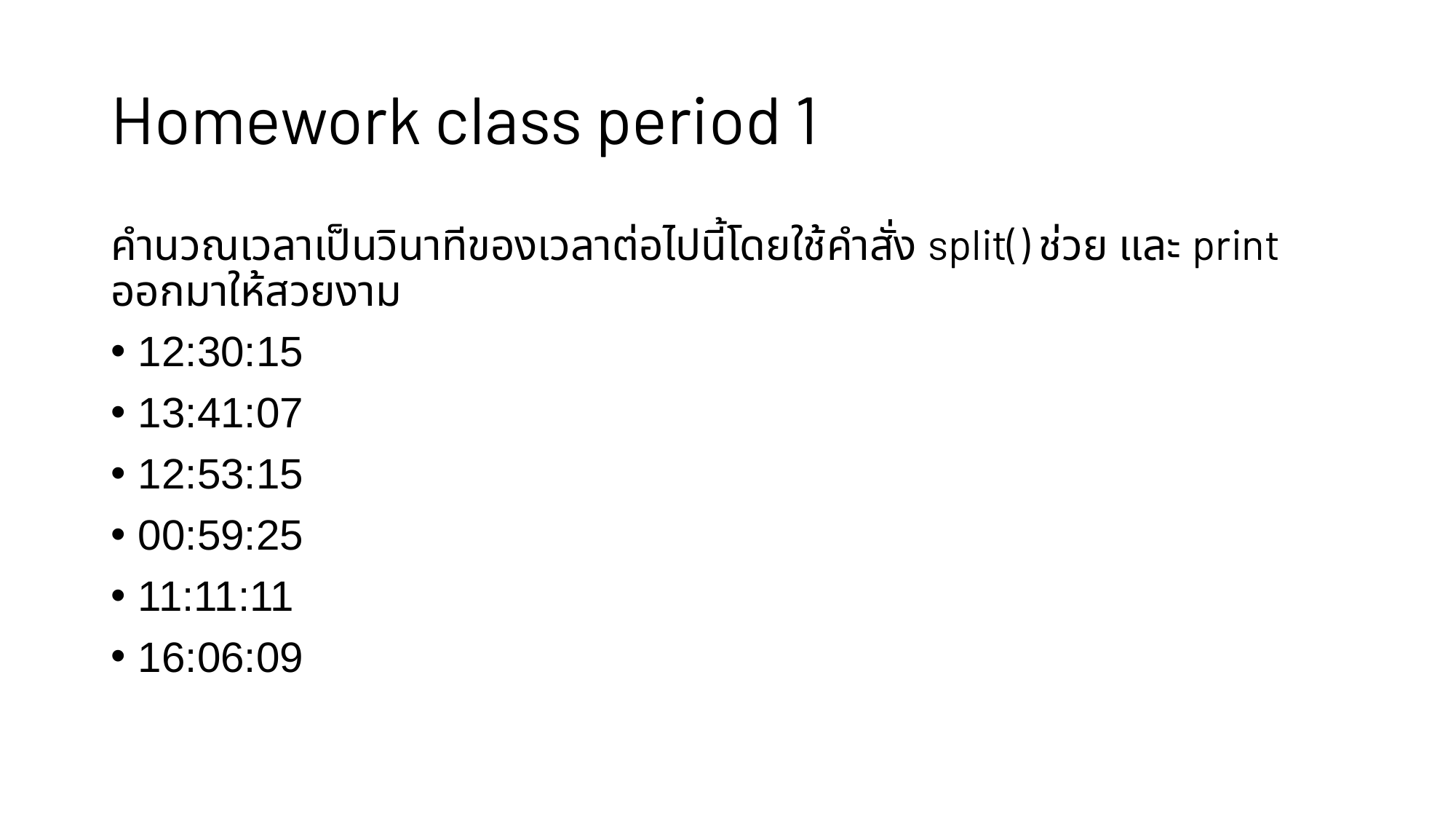

# Homework class period 1
คำนวณเวลาเป็นวินาทีของเวลาต่อไปนี้โดยใช้คำสั่ง split() ช่วย และ print ออกมาให้สวยงาม
12:30:15
13:41:07
12:53:15
00:59:25
11:11:11
16:06:09